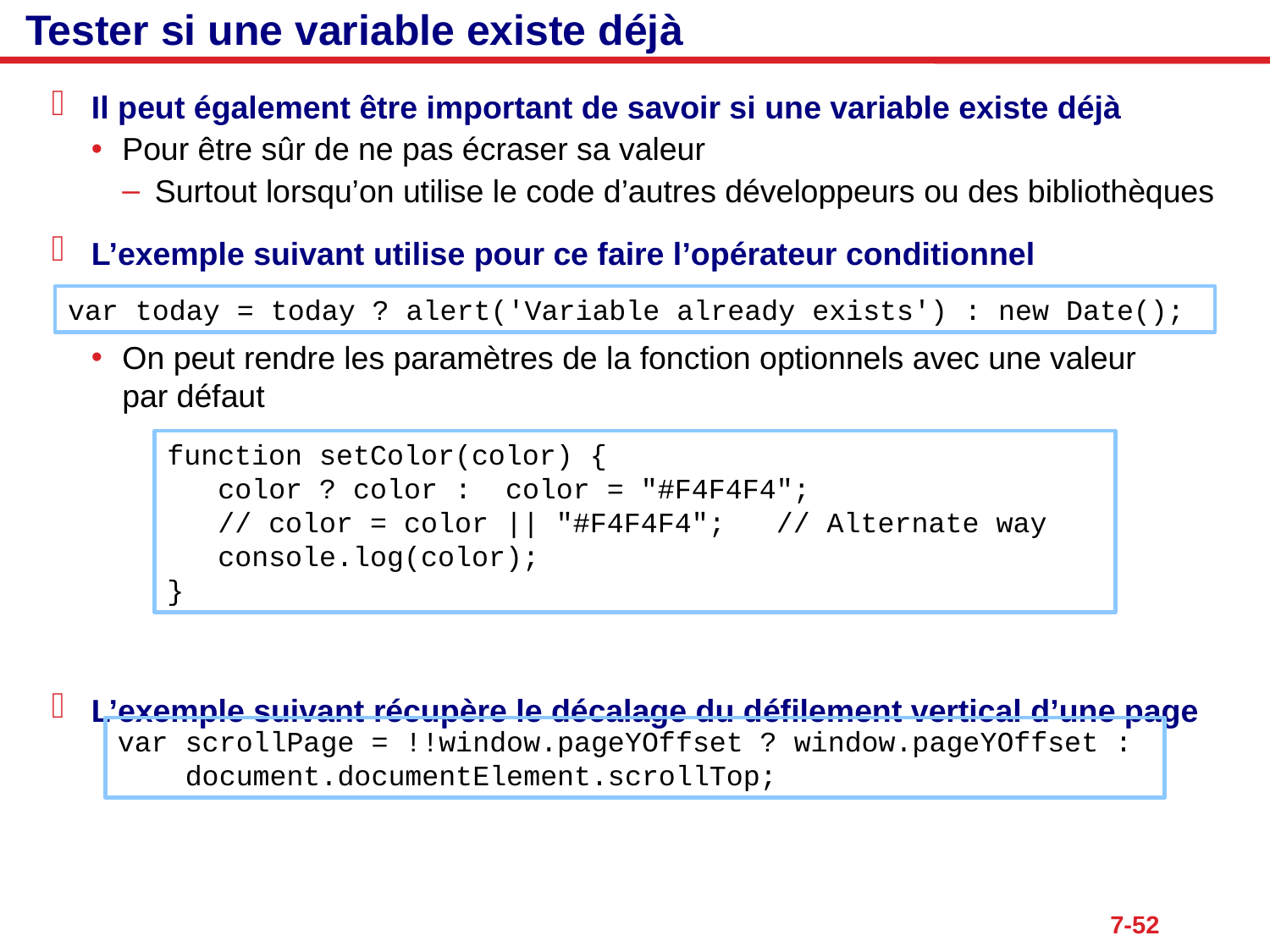

# Tester si une variable existe déjà
Il peut également être important de savoir si une variable existe déjà
Pour être sûr de ne pas écraser sa valeur
Surtout lorsqu’on utilise le code d’autres développeurs ou des bibliothèques
L’exemple suivant utilise pour ce faire l’opérateur conditionnel

On peut rendre les paramètres de la fonction optionnels avec une valeur
par défaut

L’exemple suivant récupère le décalage du défilement vertical d’une page
var today = today ? alert('Variable already exists') : new Date();
function setColor(color) {
   color ? color :  color = "#F4F4F4";
   // color = color || "#F4F4F4";   // Alternate way
   console.log(color);
}
var scrollPage = !!window.pageYOffset ? window.pageYOffset :
    document.documentElement.scrollTop;